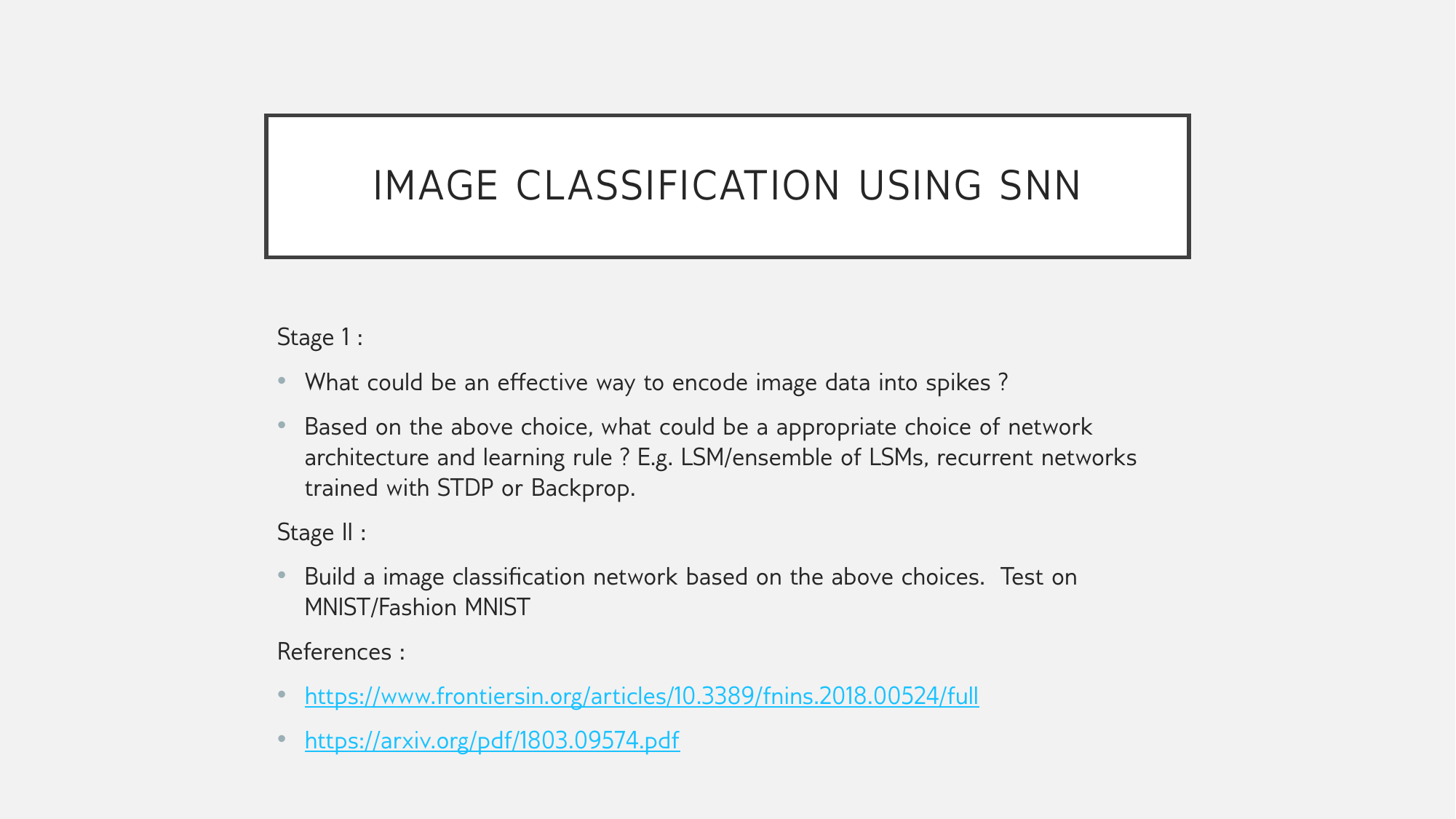

# Image Classification using SNN
Stage 1 :
What could be an effective way to encode image data into spikes ?
Based on the above choice, what could be a appropriate choice of network architecture and learning rule ? E.g. LSM/ensemble of LSMs, recurrent networks trained with STDP or Backprop.
Stage II :
Build a image classification network based on the above choices.  Test on MNIST/Fashion MNIST
References :
https://www.frontiersin.org/articles/10.3389/fnins.2018.00524/full
https://arxiv.org/pdf/1803.09574.pdf